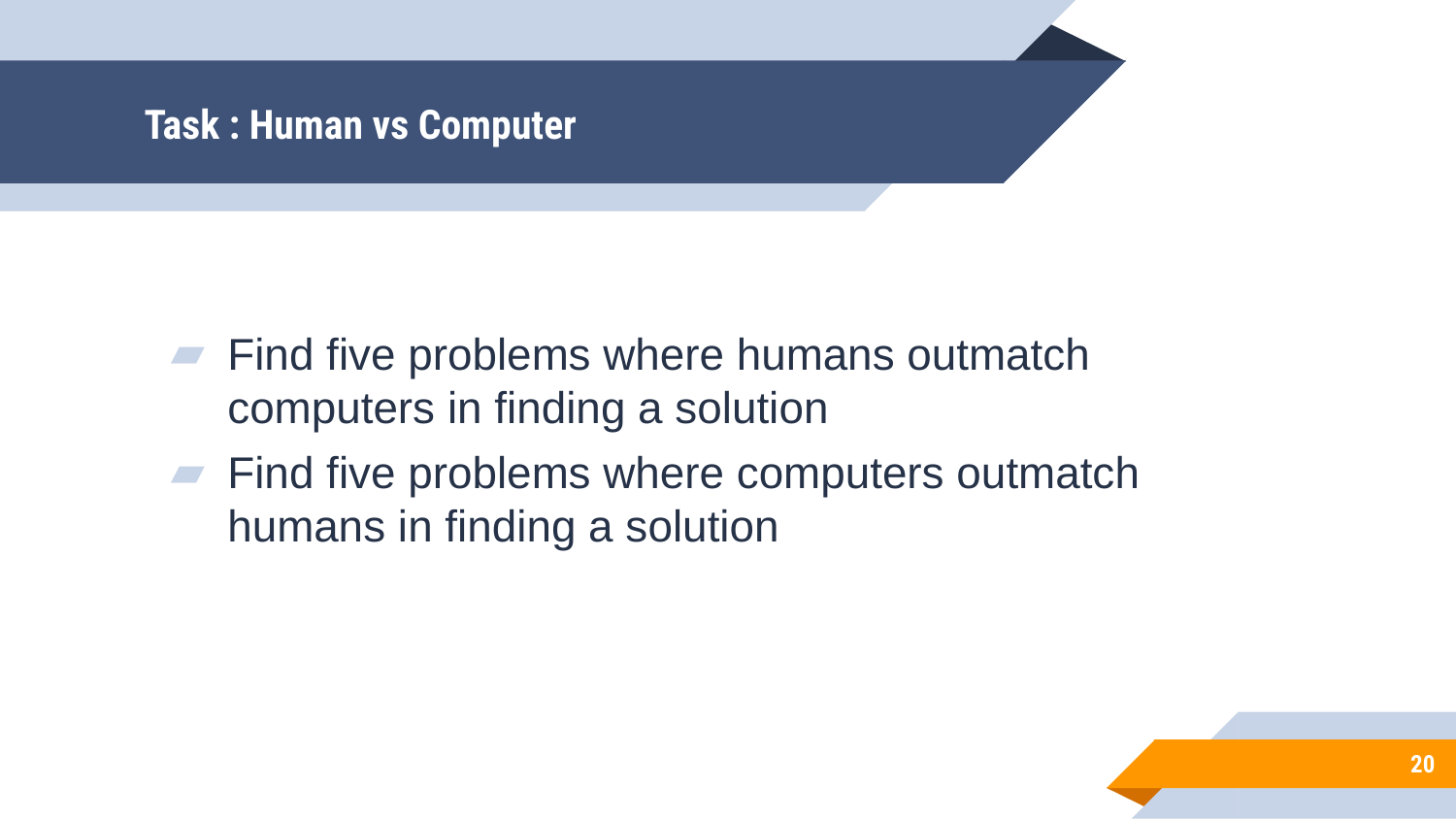

# Task : Human vs Computer
Find five problems where humans outmatch computers in finding a solution
Find five problems where computers outmatch humans in finding a solution
20